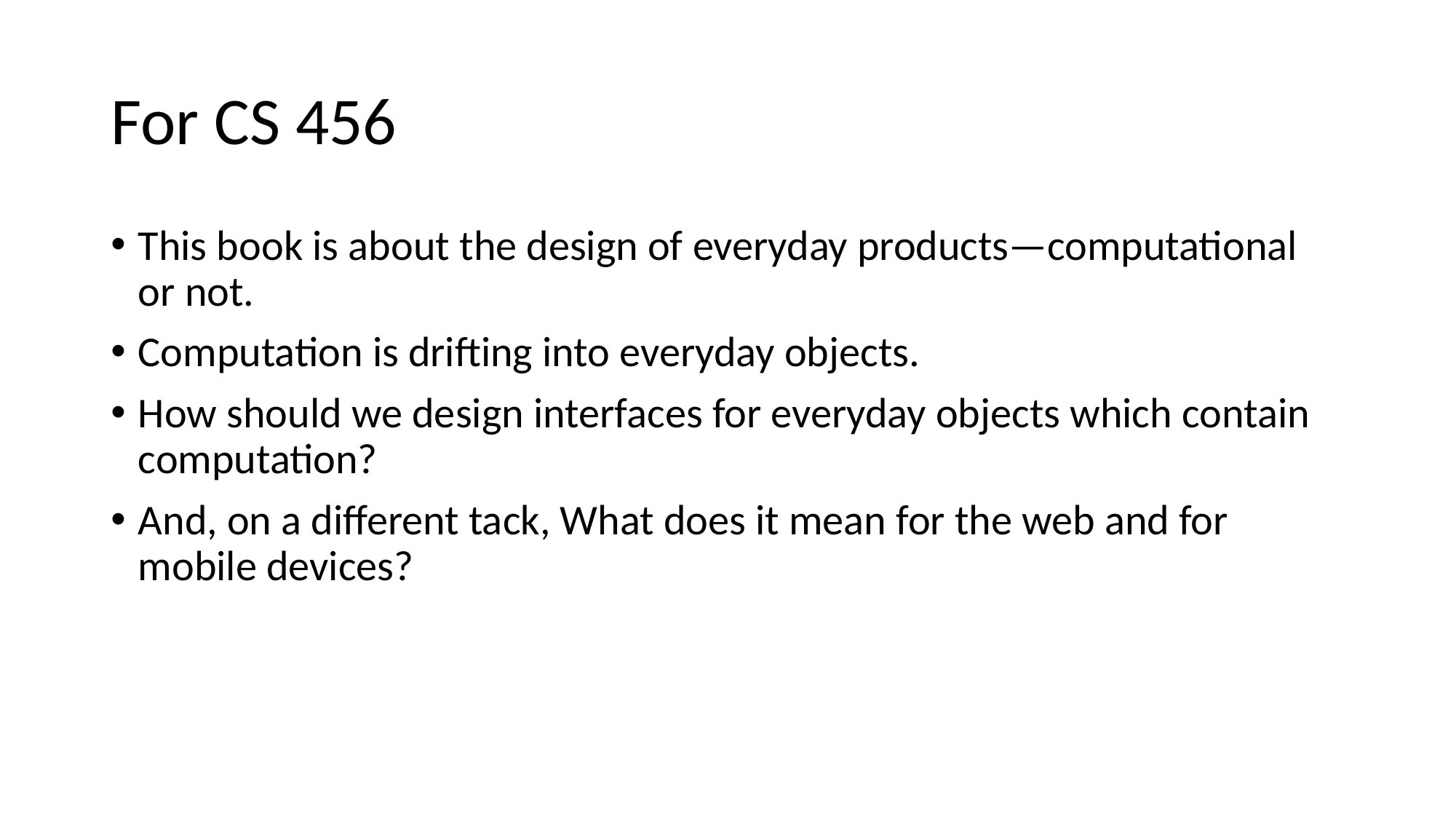

# For CS 456
This book is about the design of everyday products—computational or not.
Computation is drifting into everyday objects.
How should we design interfaces for everyday objects which contain computation?
And, on a different tack, What does it mean for the web and for mobile devices?